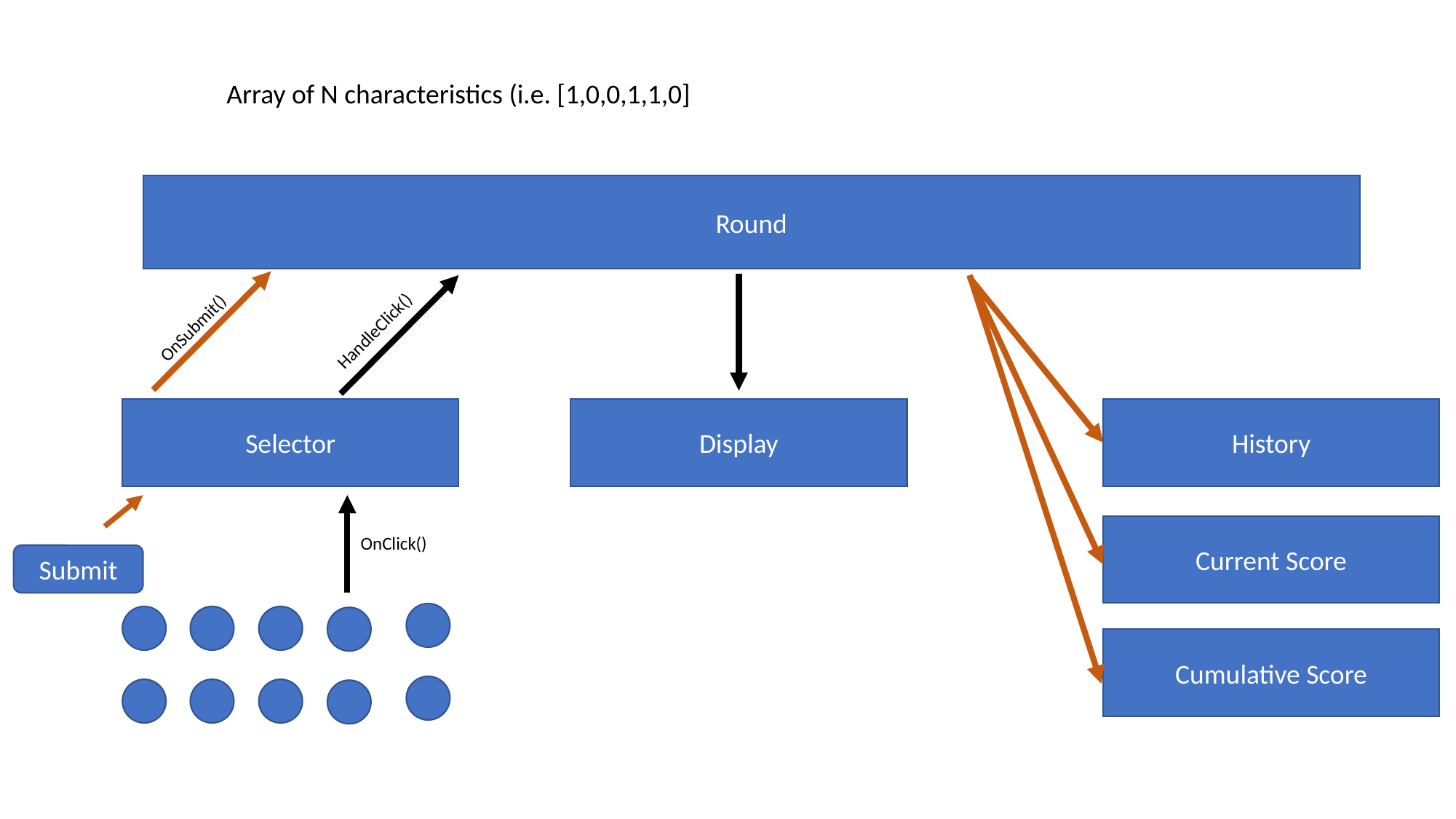

Array of N characteristics (i.e. [1,0,0,1,1,0]
Round
OnSubmit()
HandleClick()
History
Display
Selector
Current Score
OnClick()
Submit

Cumulative Score